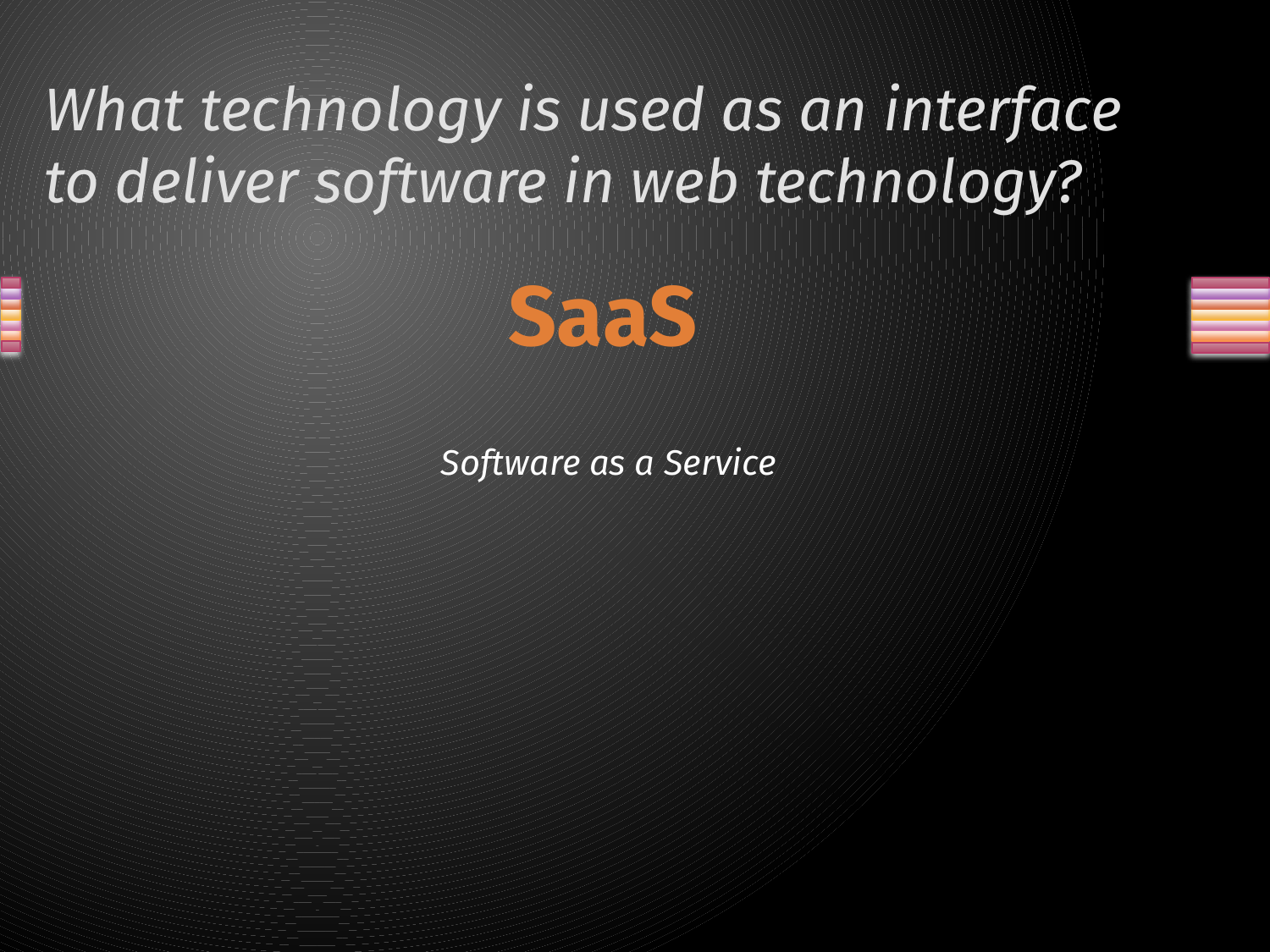

# What technology is used as an interface to deliver software in web technology?
SaaS
Software as a Service